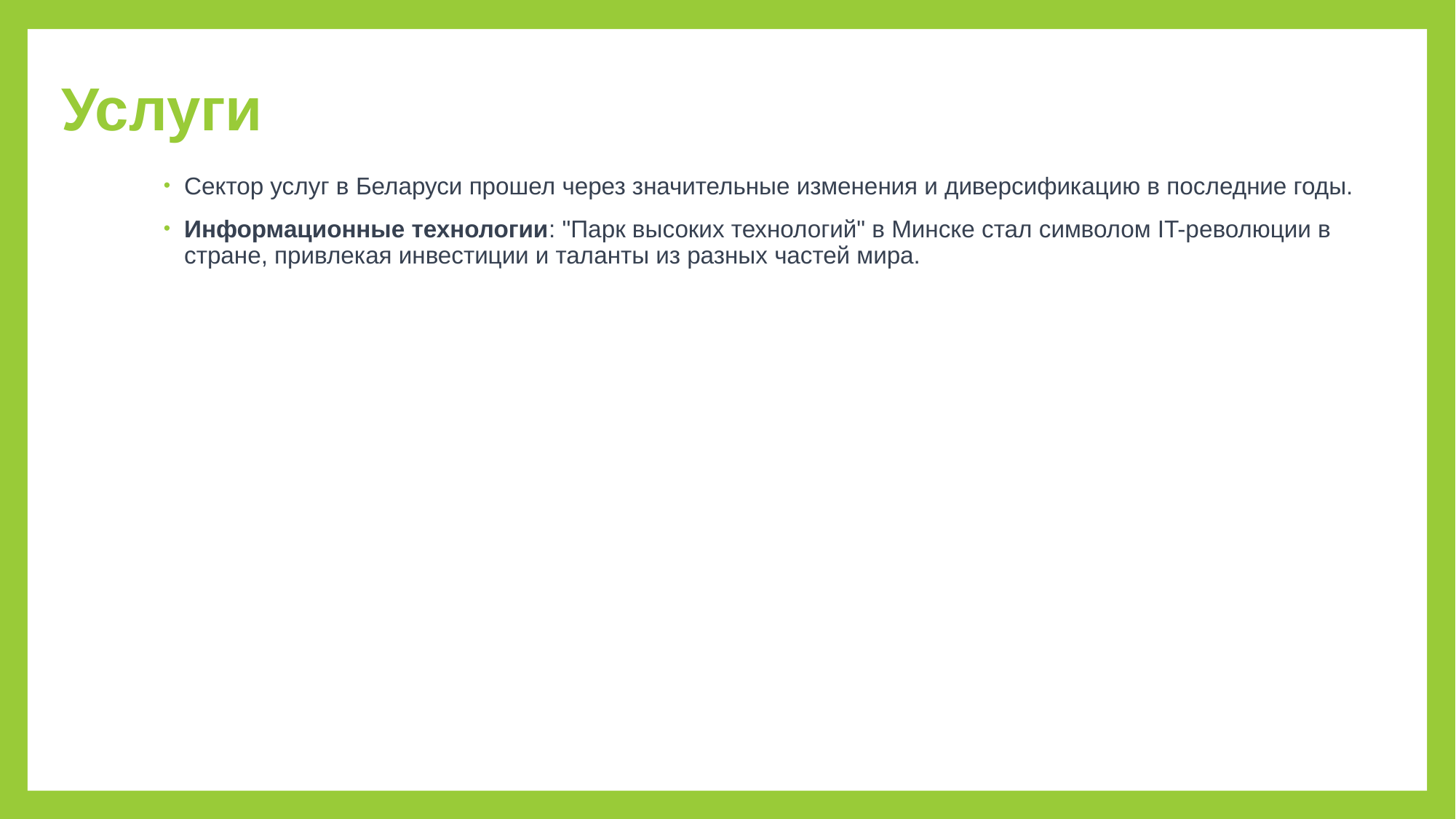

# Услуги
Сектор услуг в Беларуси прошел через значительные изменения и диверсификацию в последние годы.
Информационные технологии: "Парк высоких технологий" в Минске стал символом IT-революции в стране, привлекая инвестиции и таланты из разных частей мира.